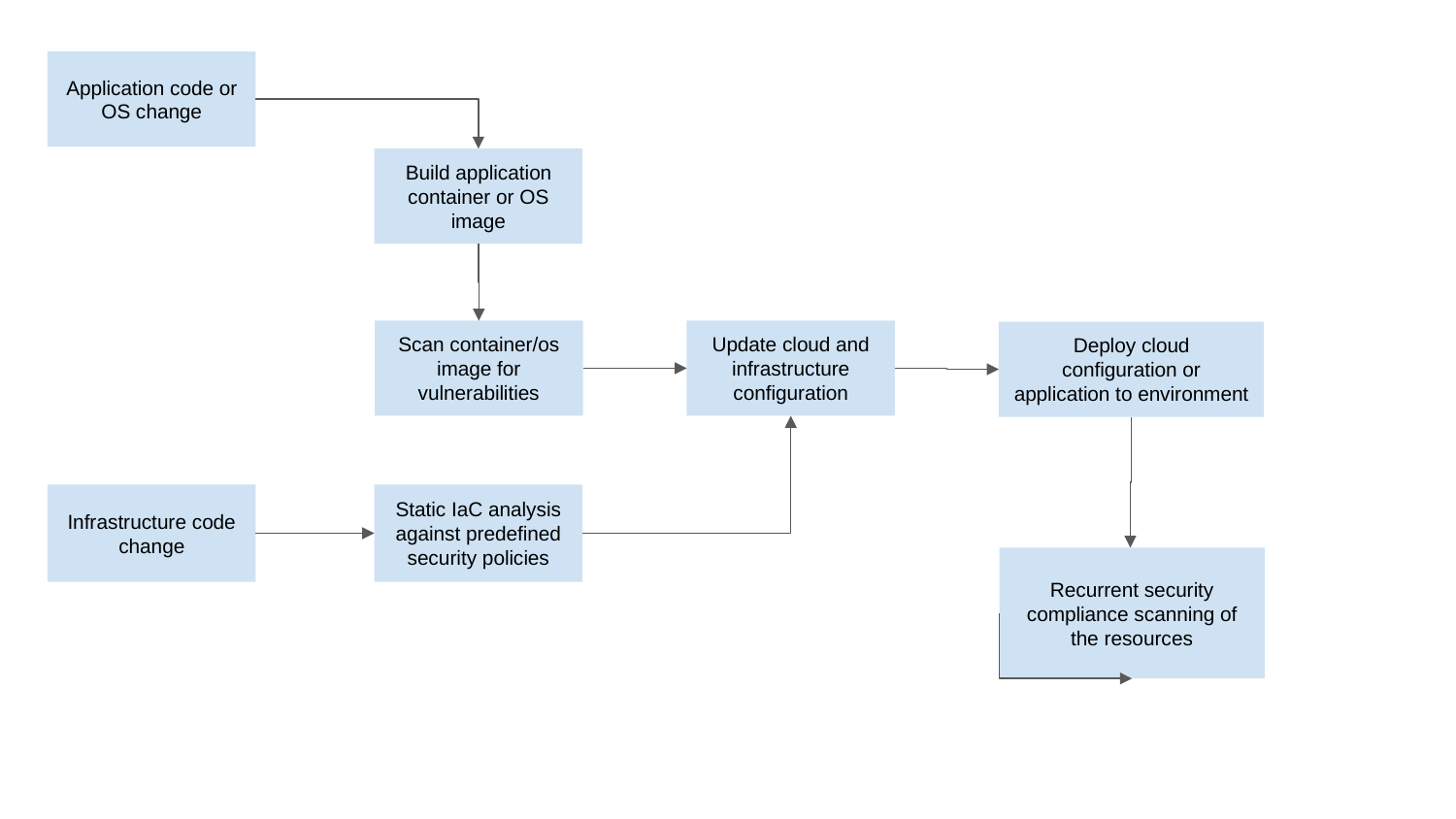

Application code or OS change
Build application container or OS image
Scan container/os image for vulnerabilities
Update cloud and infrastructure configuration
Deploy cloud configuration or application to environment
Infrastructure code change
Static IaC analysis against predefined security policies
Recurrent security compliance scanning of the resources